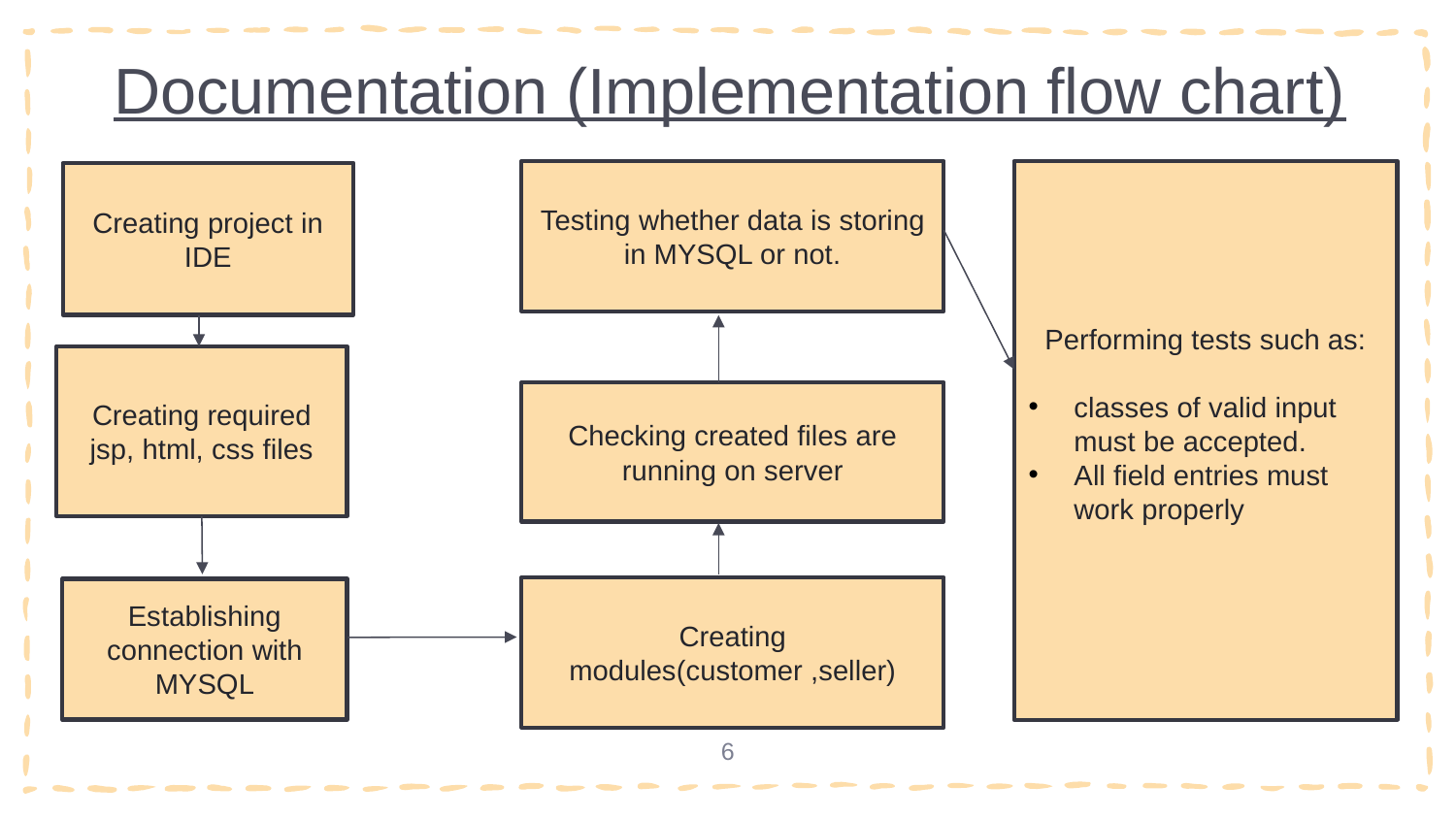

Documentation (Implementation flow chart)

Testing whether data is storing in MYSQL or not.
Performing tests such as:

classes of valid input must be accepted.
All field entries must work properly

Creating project in IDE
03
Creating required jsp, html, css files
Checking created files are running on server
02
Creating modules(customer ,seller)
Establishing connection with MYSQL
6